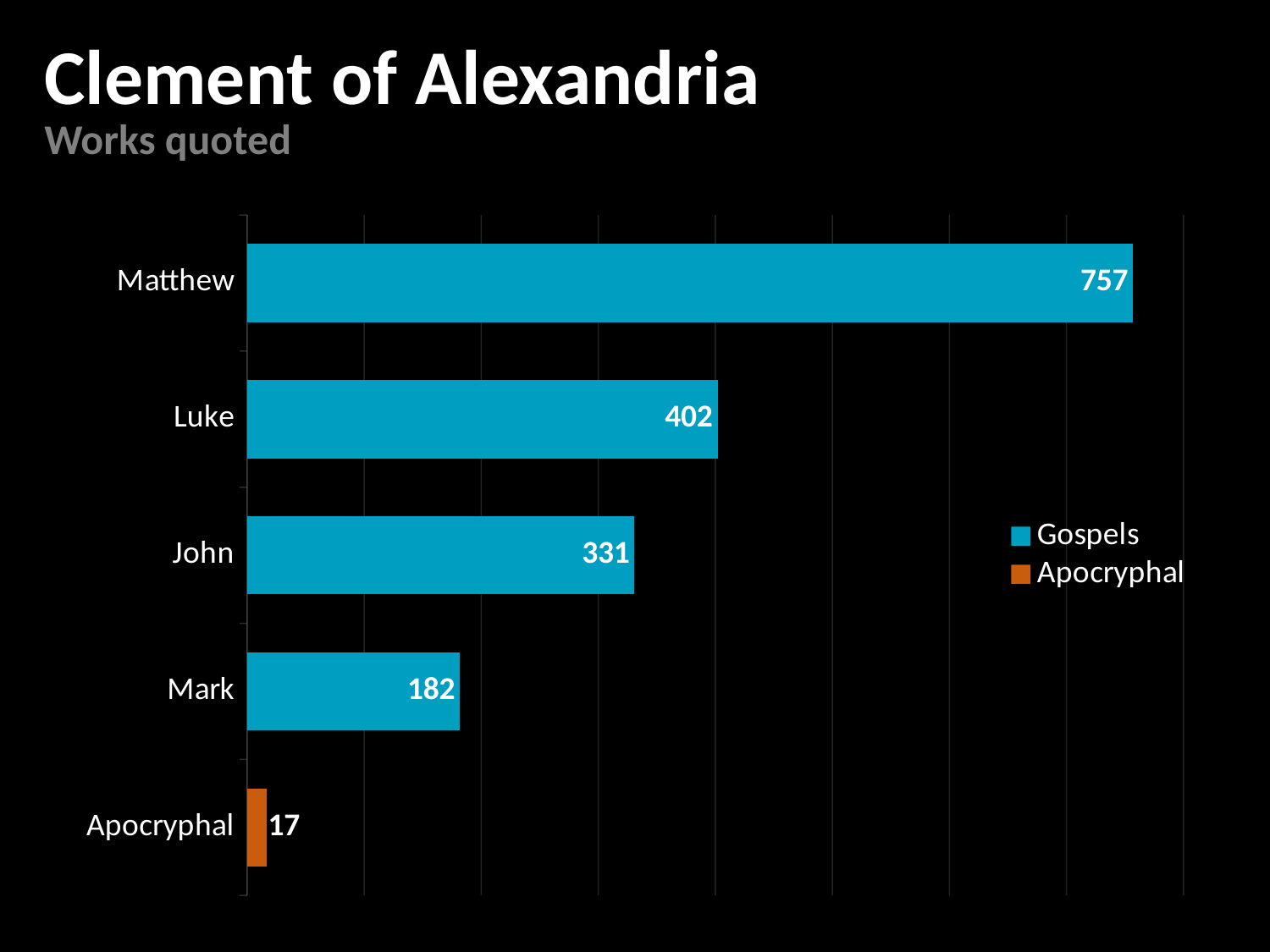

Clement of Alexandria
Works quoted

### Chart

| Category | Gospels | Apocryphal |
|---|---|---|
| Apocryphal | None | 17.0 |
| Mark | 182.0 | None |
| John | 331.0 | None |
| Luke | 402.0 | None |
| Matthew | 757.0 | None |